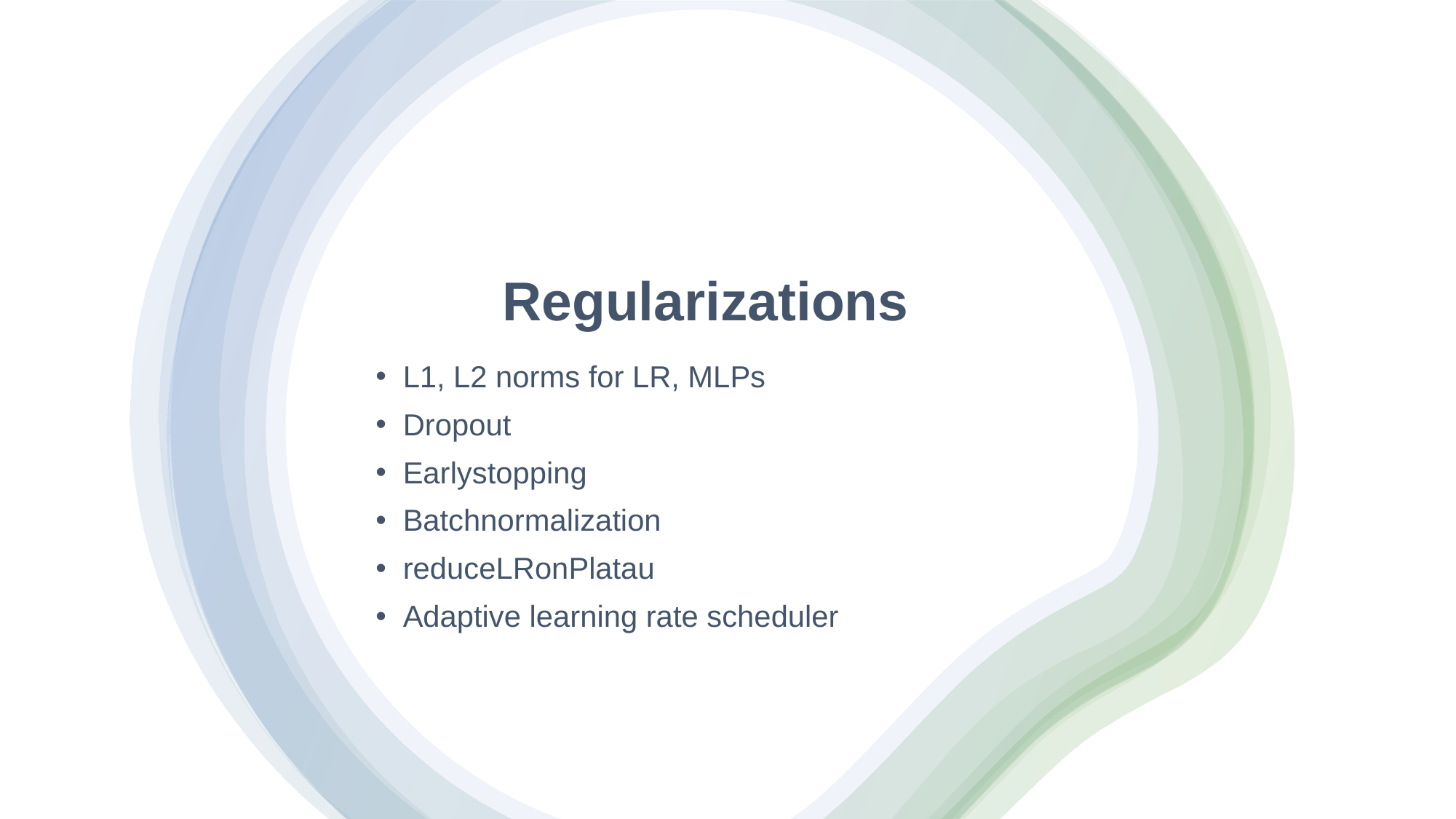

# Regularizations
L1, L2 norms for LR, MLPs
Dropout
Earlystopping
Batchnormalization
reduceLRonPlatau
Adaptive learning rate scheduler